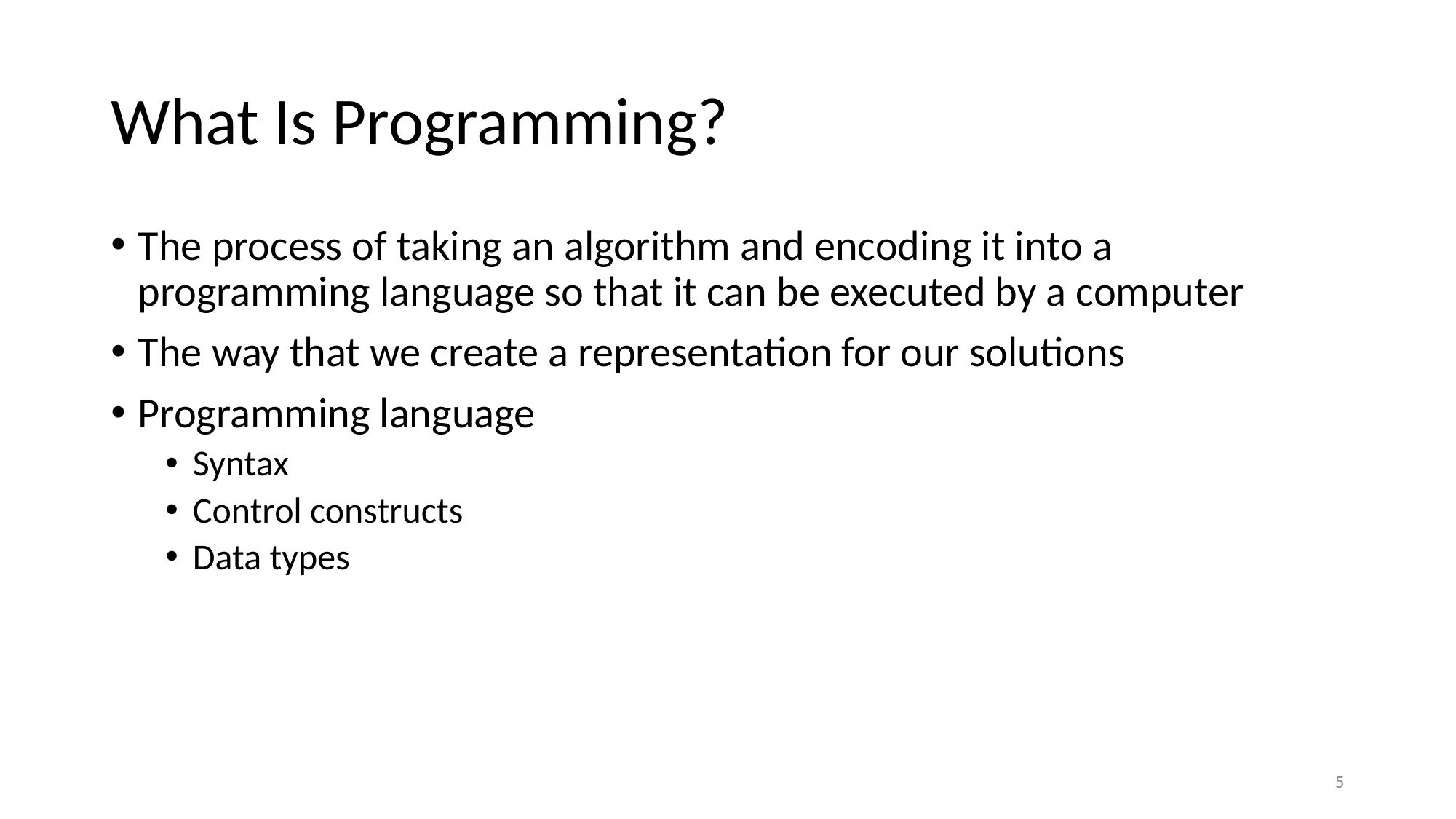

# What Is Programming?
The process of taking an algorithm and encoding it into a programming language so that it can be executed by a computer
The way that we create a representation for our solutions
Programming language
Syntax
Control constructs
Data types

5